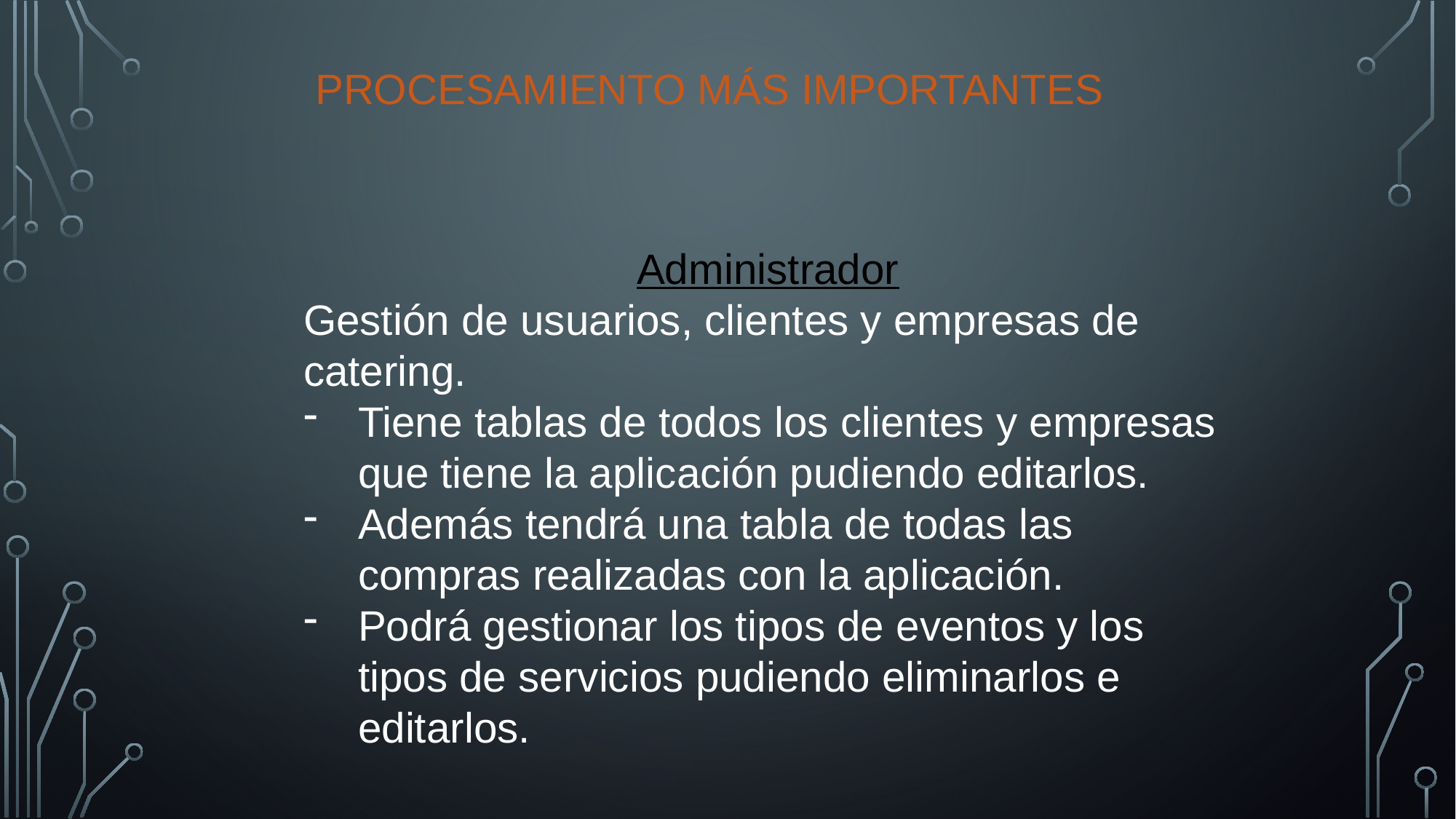

Procesamiento más importantes
Administrador
Gestión de usuarios, clientes y empresas de catering.
Tiene tablas de todos los clientes y empresas que tiene la aplicación pudiendo editarlos.
Además tendrá una tabla de todas las compras realizadas con la aplicación.
Podrá gestionar los tipos de eventos y los tipos de servicios pudiendo eliminarlos e editarlos.